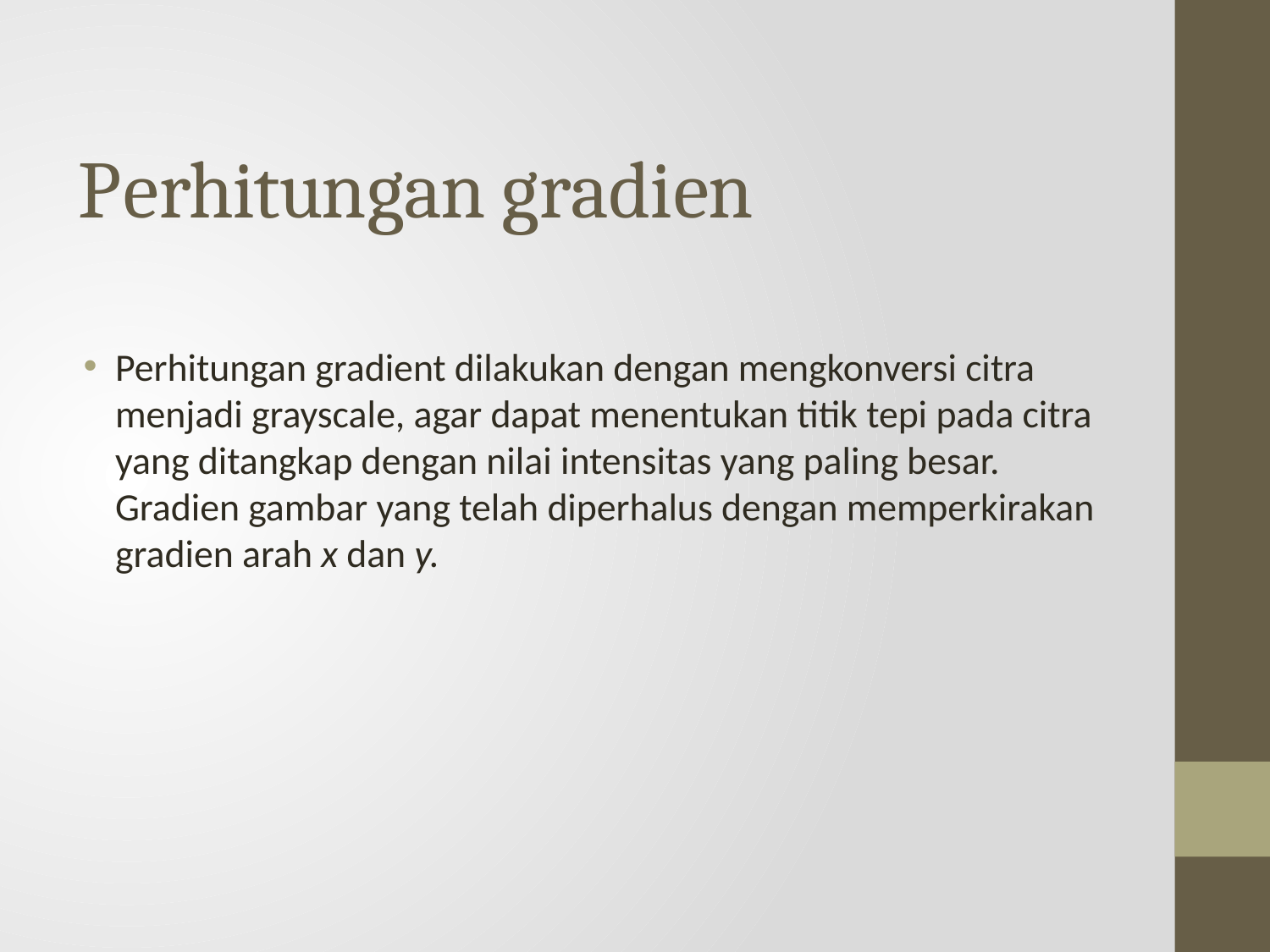

# Perhitungan gradien
Perhitungan gradient dilakukan dengan mengkonversi citra menjadi grayscale, agar dapat menentukan titik tepi pada citra yang ditangkap dengan nilai intensitas yang paling besar. Gradien gambar yang telah diperhalus dengan memperkirakan gradien arah x dan y.